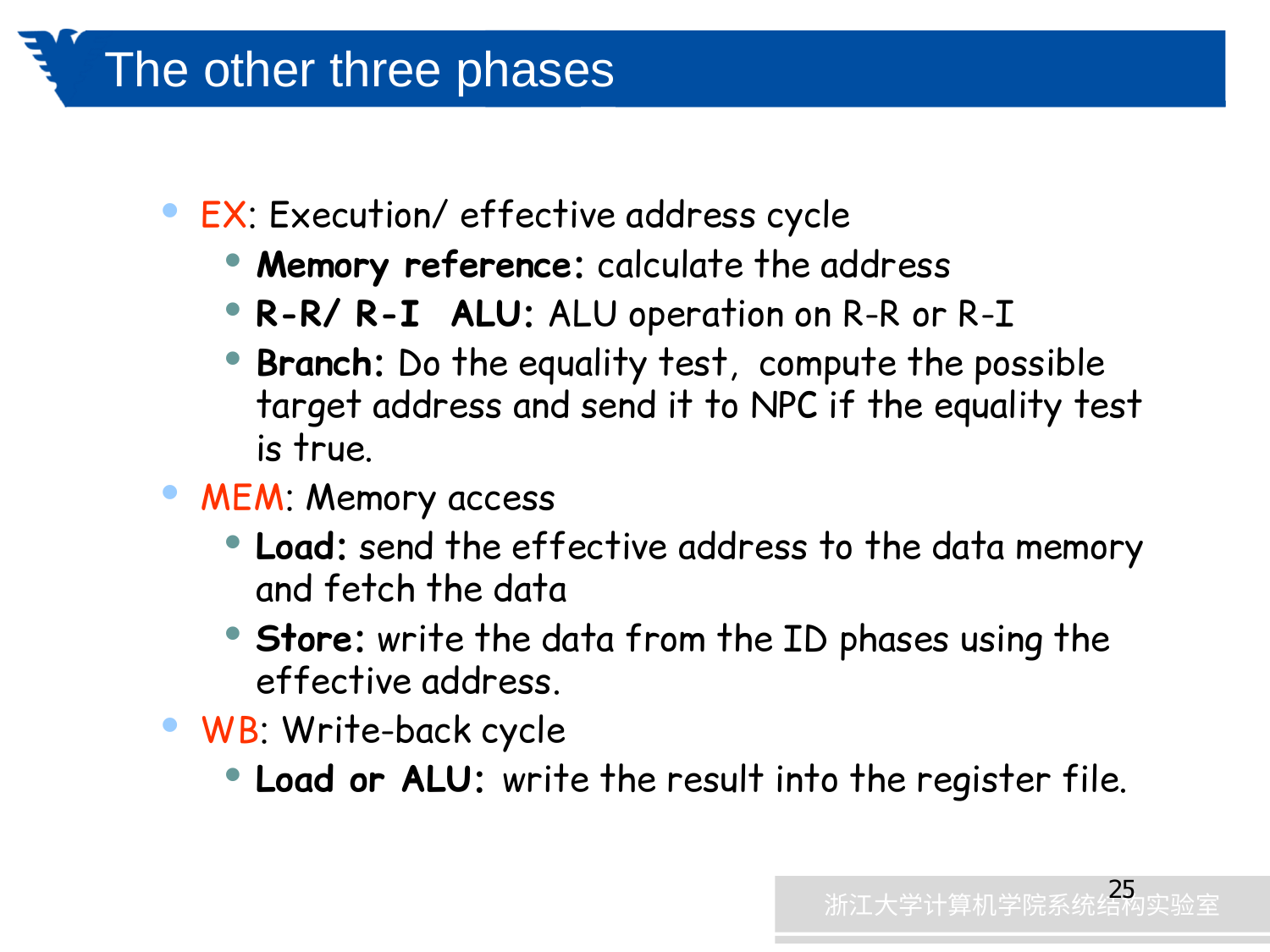

# The other three phases
EX: Execution/ effective address cycle
Memory reference: calculate the address
R-R/ R-I  ALU: ALU operation on R-R or R-I
Branch: Do the equality test,  compute the possible target address and send it to NPC if the equality test is true.
MEM: Memory access
Load: send the effective address to the data memory and fetch the data
Store: write the data from the ID phases using the effective address.
WB: Write-back cycle
Load or ALU: write the result into the register file.
25